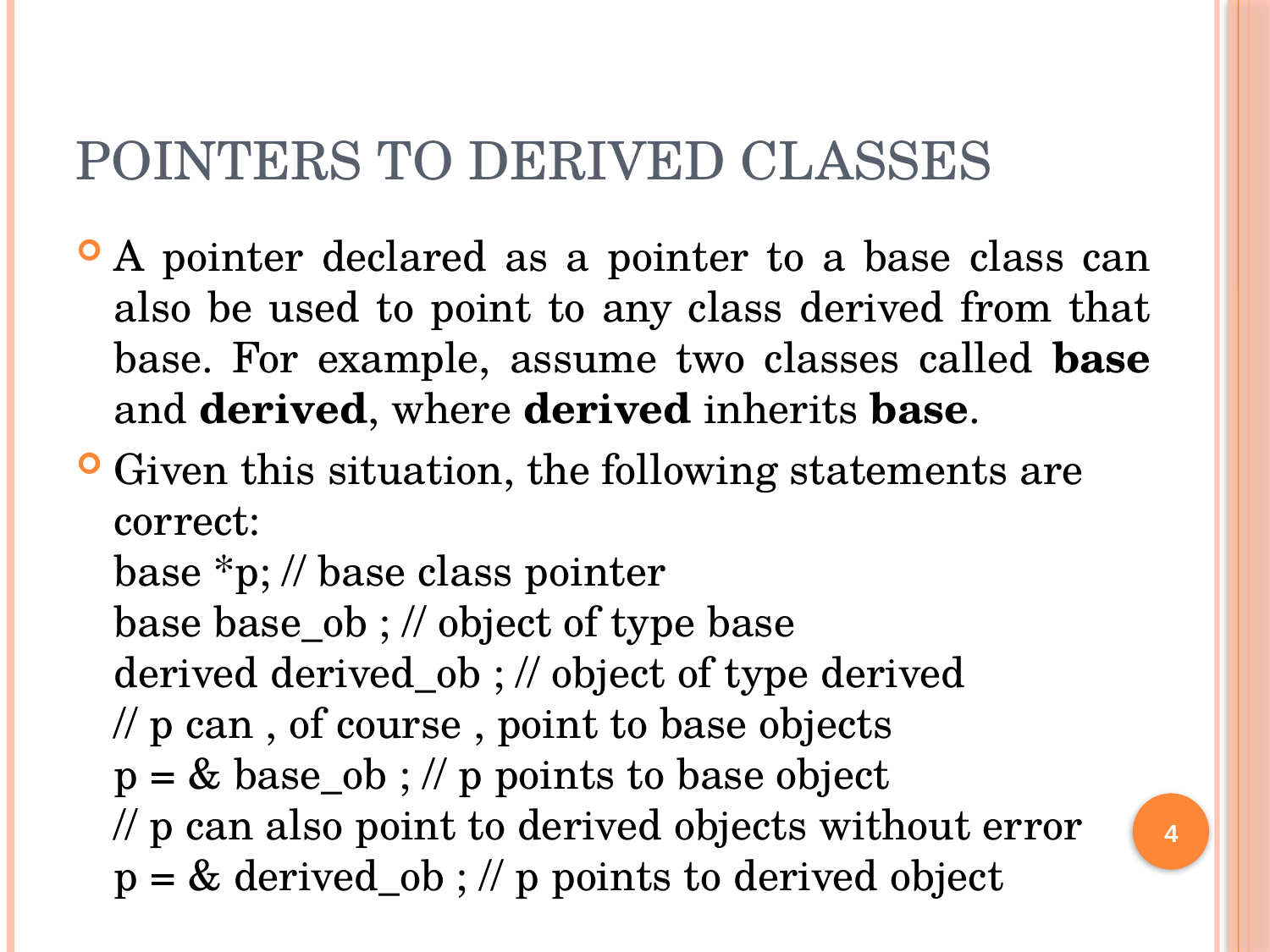

Pointers to Derived Classes
A pointer declared as a pointer to a base class can also be used to point to any class derived from that base. For example, assume two classes called base and derived, where derived inherits base.
Given this situation, the following statements are correct:
base *p; // base class pointer
base base_ob ; // object of type base
derived derived_ob ; // object of type derived
// p can , of course , point to base objects
p = & base_ob ; // p points to base object
// p can also point to derived objects without error
p = & derived_ob ; // p points to derived object
4